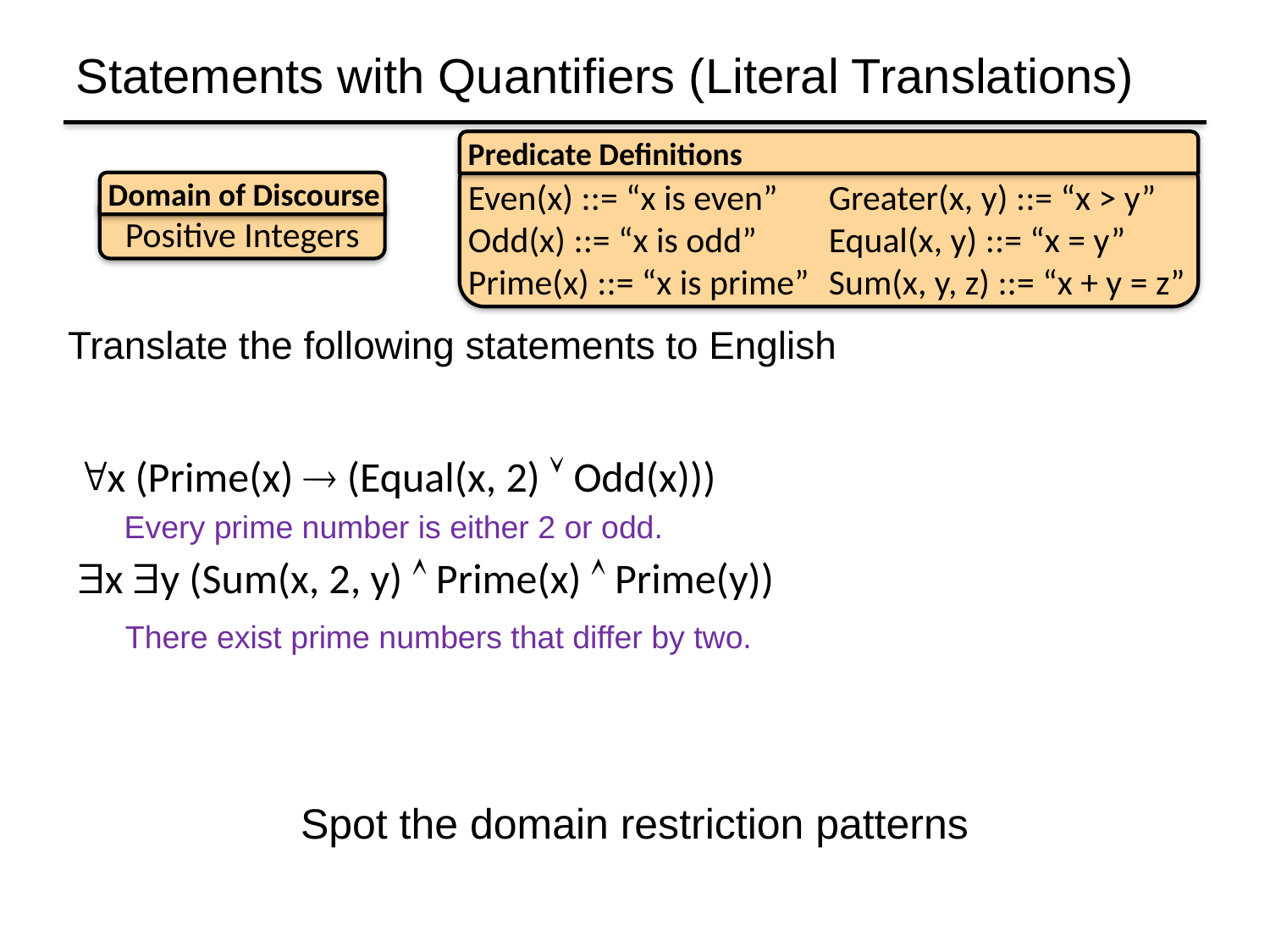

# Statements with Quantifiers (Literal Translations)
Predicate Definitions
Even(x) ::= “x is even”
Odd(x) ::= “x is odd”
Prime(x) ::= “x is prime”

Greater(x, y) ::= “x > y”
Equal(x, y) ::= “x = y”
Sum(x, y, z) ::= “x + y = z”
Domain of Discourse
Positive Integers
Translate the following statements to English

∀x (Prime(x) → (Equal(x, 2) ∨ Odd(x)))

∃x ∃y (Sum(x, 2, y) ∧ Prime(x) ∧ Prime(y))

Every prime number is either 2 or odd.
There exist prime numbers that differ by two.
Spot the domain restriction patterns